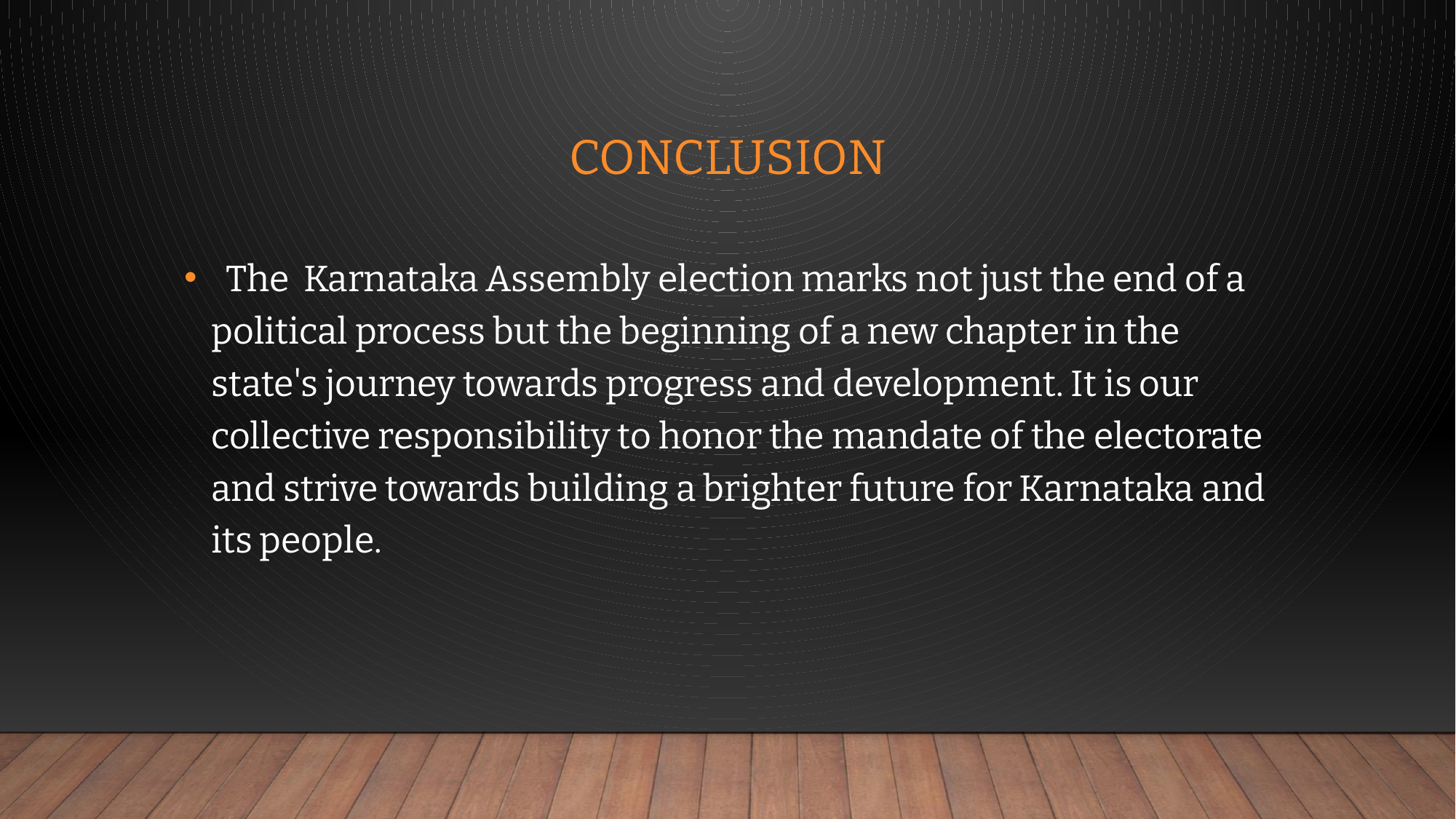

# Conclusion
  The  Karnataka Assembly election marks not just the end of a political process but the beginning of a new chapter in the state's journey towards progress and development. It is our collective responsibility to honor the mandate of the electorate and strive towards building a brighter future for Karnataka and its people.